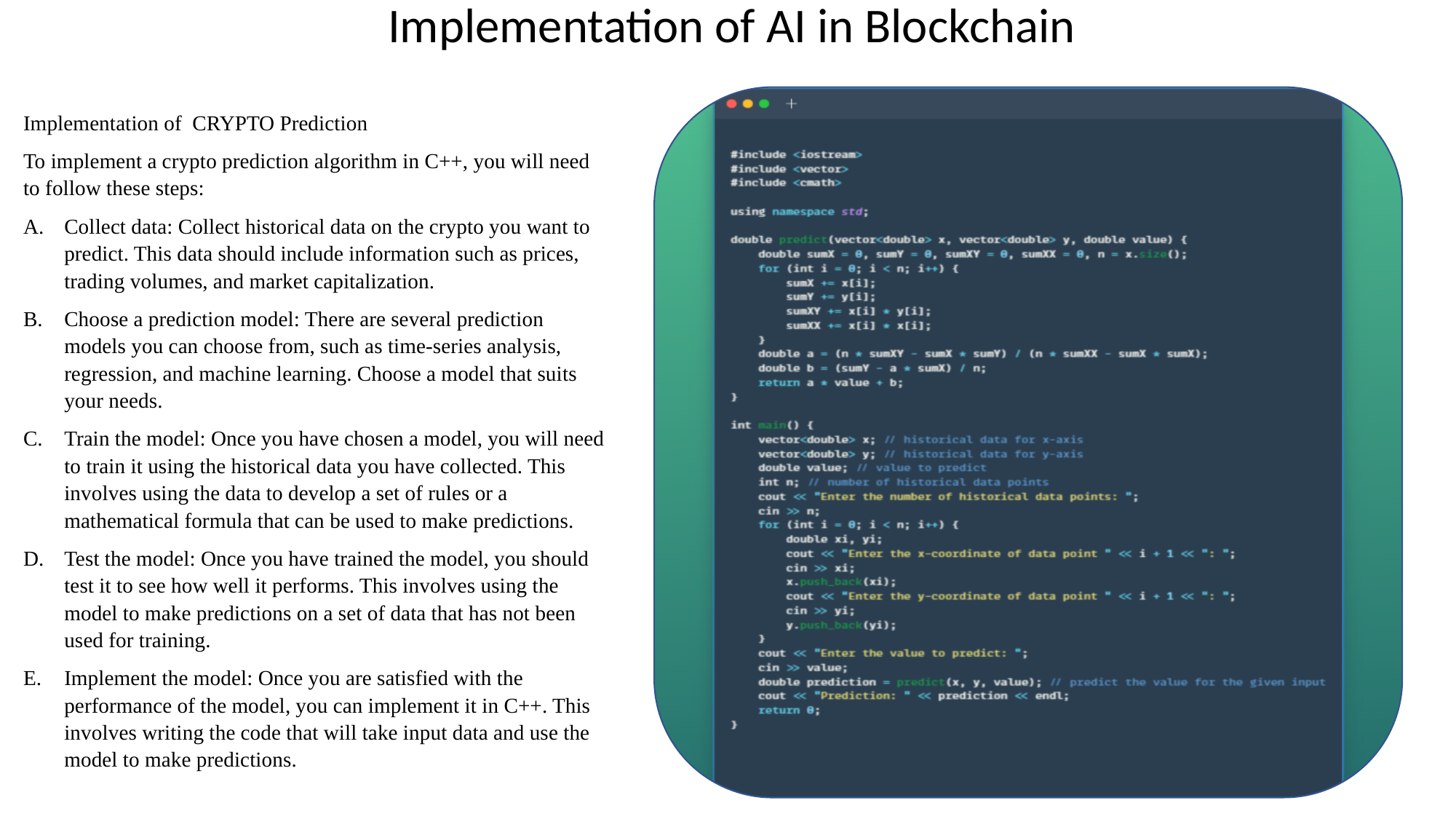

# Implementation of AI in Blockchain

Implementation of  CRYPTO Prediction
To implement a crypto prediction algorithm in C++, you will need to follow these steps:
Collect data: Collect historical data on the crypto you want to predict. This data should include information such as prices, trading volumes, and market capitalization.
Choose a prediction model: There are several prediction models you can choose from, such as time-series analysis, regression, and machine learning. Choose a model that suits your needs.
Train the model: Once you have chosen a model, you will need to train it using the historical data you have collected. This involves using the data to develop a set of rules or a mathematical formula that can be used to make predictions.
Test the model: Once you have trained the model, you should test it to see how well it performs. This involves using the model to make predictions on a set of data that has not been used for training.
Implement the model: Once you are satisfied with the performance of the model, you can implement it in C++. This involves writing the code that will take input data and use the model to make predictions.